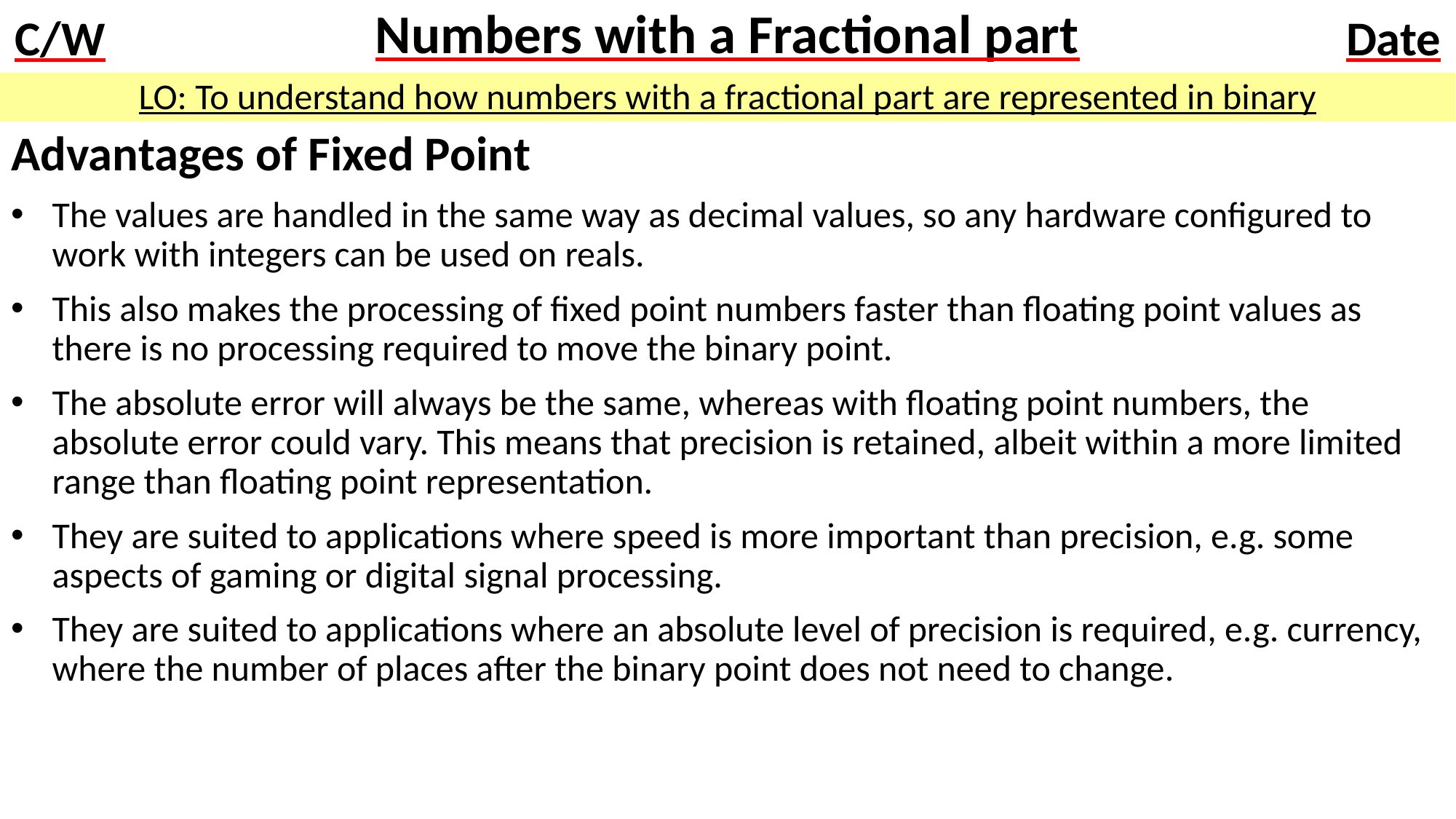

# Numbers with a Fractional part
LO: To understand how numbers with a fractional part are represented in binary
Advantages of Fixed Point
The values are handled in the same way as decimal values, so any hardware configured to work with integers can be used on reals.
This also makes the processing of fixed point numbers faster than floating point values as there is no processing required to move the binary point.
The absolute error will always be the same, whereas with floating point numbers, the absolute error could vary. This means that precision is retained, albeit within a more limited range than floating point representation.
They are suited to applications where speed is more important than precision, e.g. some aspects of gaming or digital signal processing.
They are suited to applications where an absolute level of precision is required, e.g. currency, where the number of places after the binary point does not need to change.